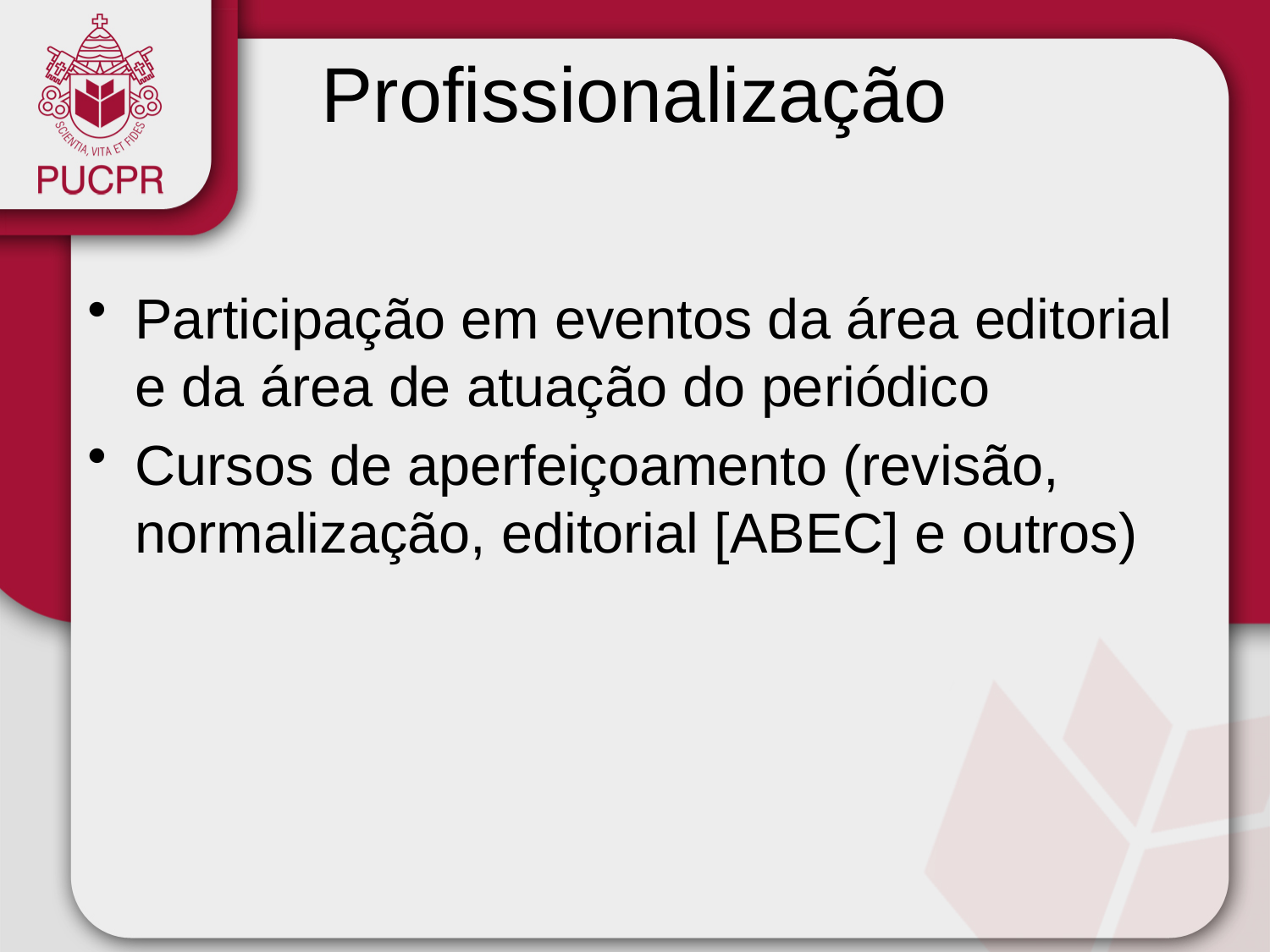

# Profissionalização
Participação em eventos da área editorial e da área de atuação do periódico
Cursos de aperfeiçoamento (revisão, normalização, editorial [ABEC] e outros)